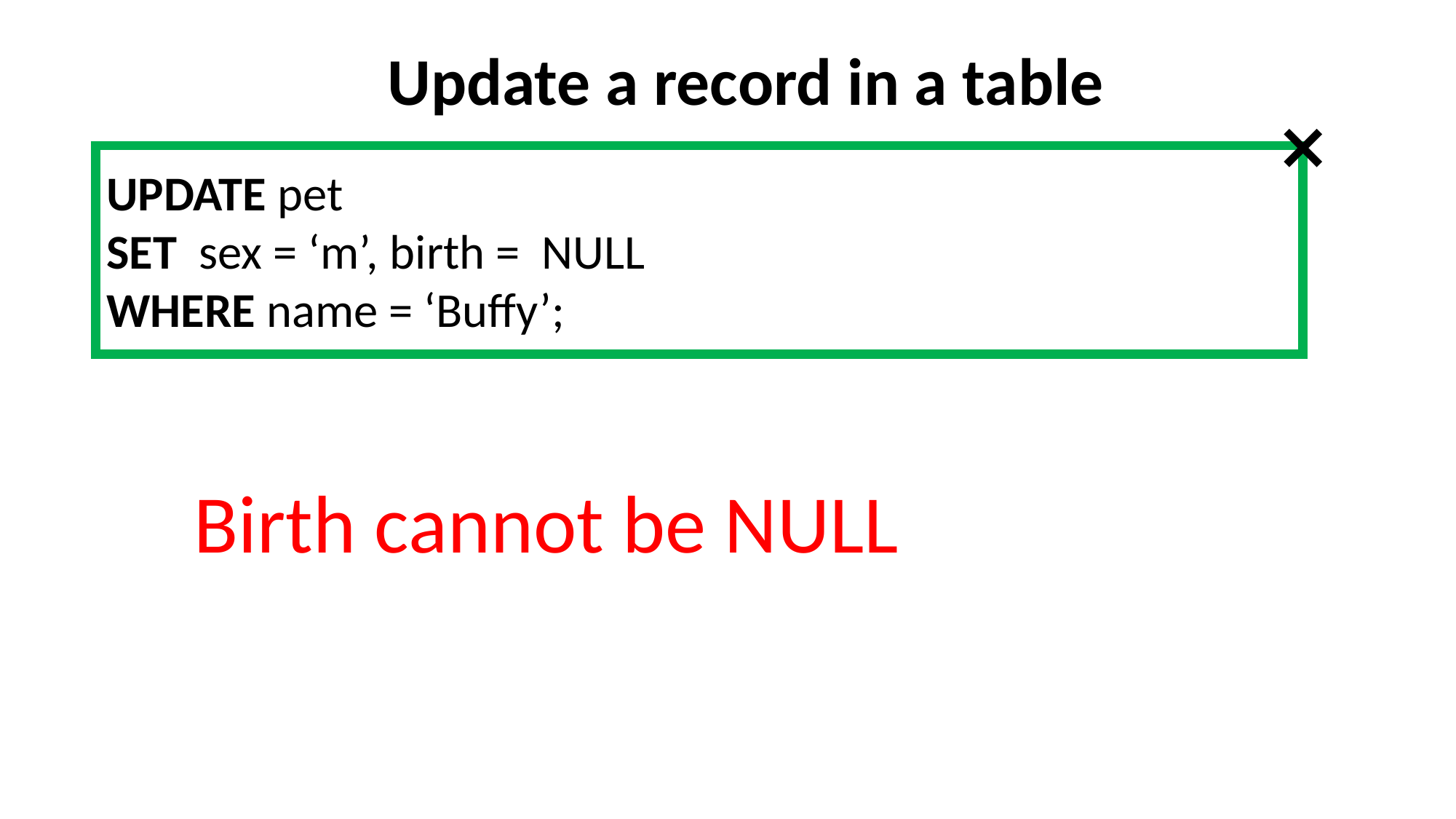

Update a record in a table
❌
UPDATE pet
SET  sex = ‘m’, birth =  NULL
WHERE name = ‘Buffy’;
Birth cannot be NULL